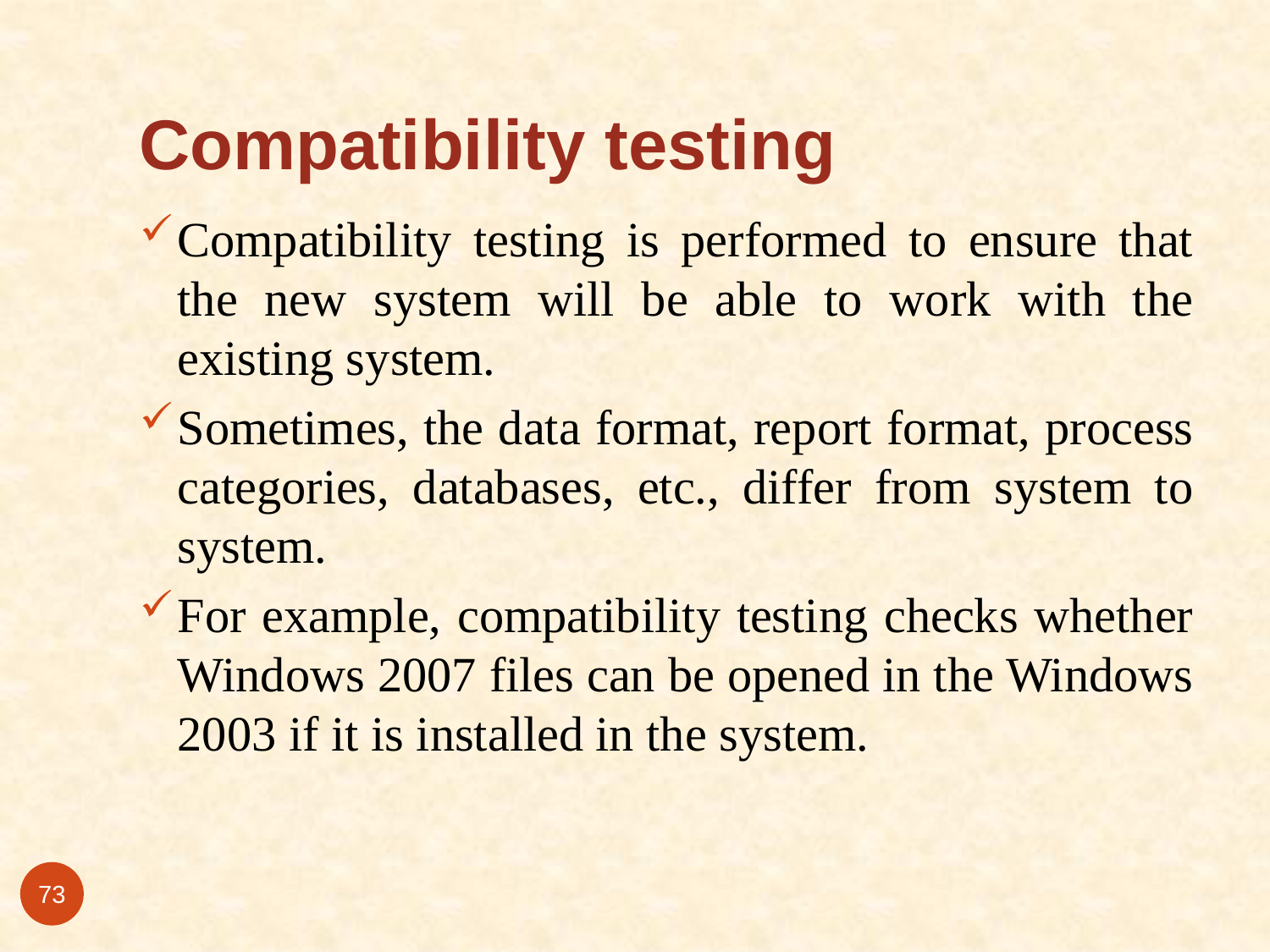

# Compatibility testing
Compatibility testing is performed to ensure that the new system will be able to work with the existing system.
Sometimes, the data format, report format, process categories, databases, etc., differ from system to system.
For example, compatibility testing checks whether Windows 2007 files can be opened in the Windows 2003 if it is installed in the system.

73